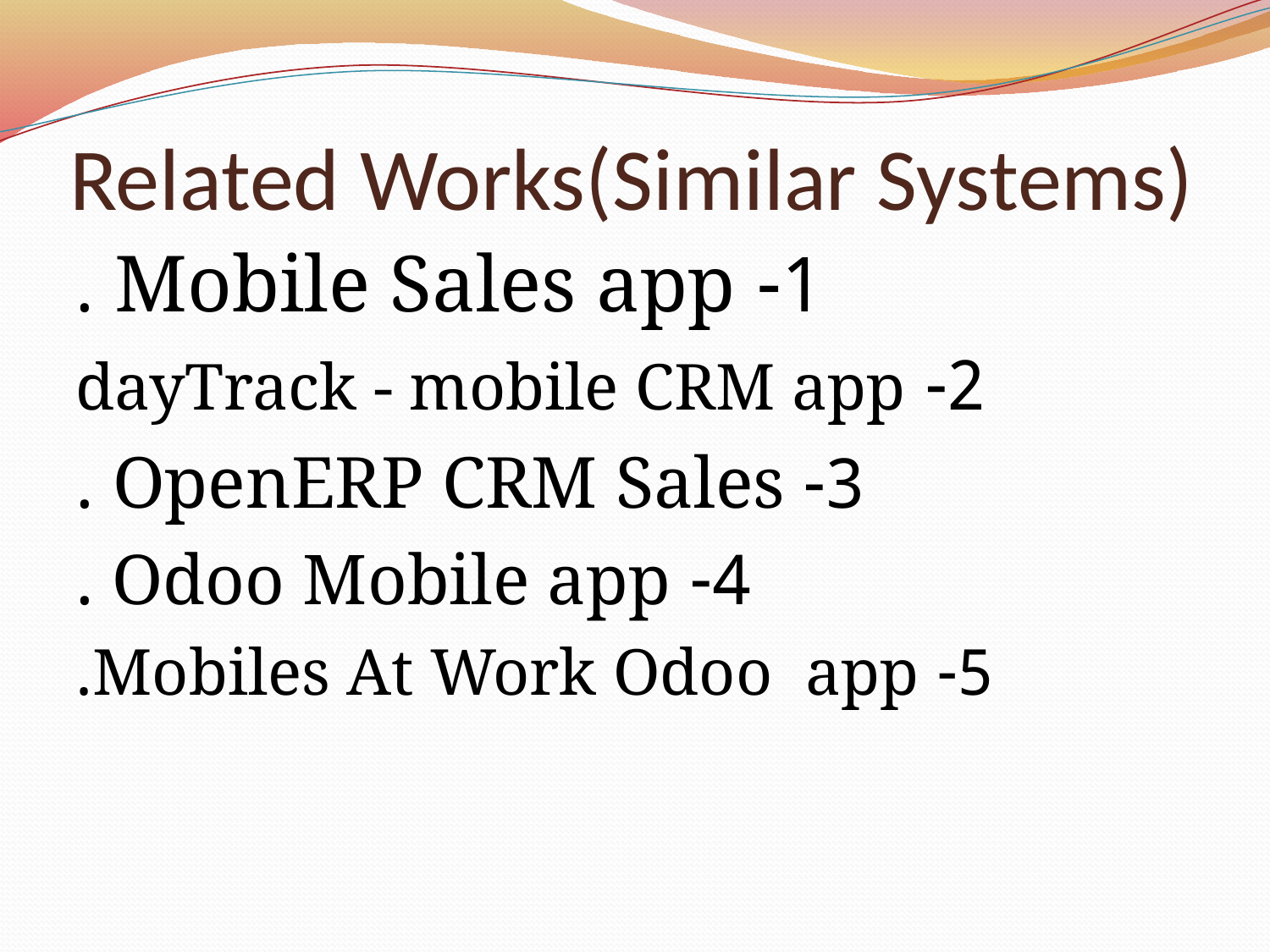

# Related Works(Similar Systems)
1- Mobile Sales app .
2- dayTrack - mobile CRM app
3- OpenERP CRM Sales .
4- Odoo Mobile app .
5- Mobiles At Work Odoo  app.